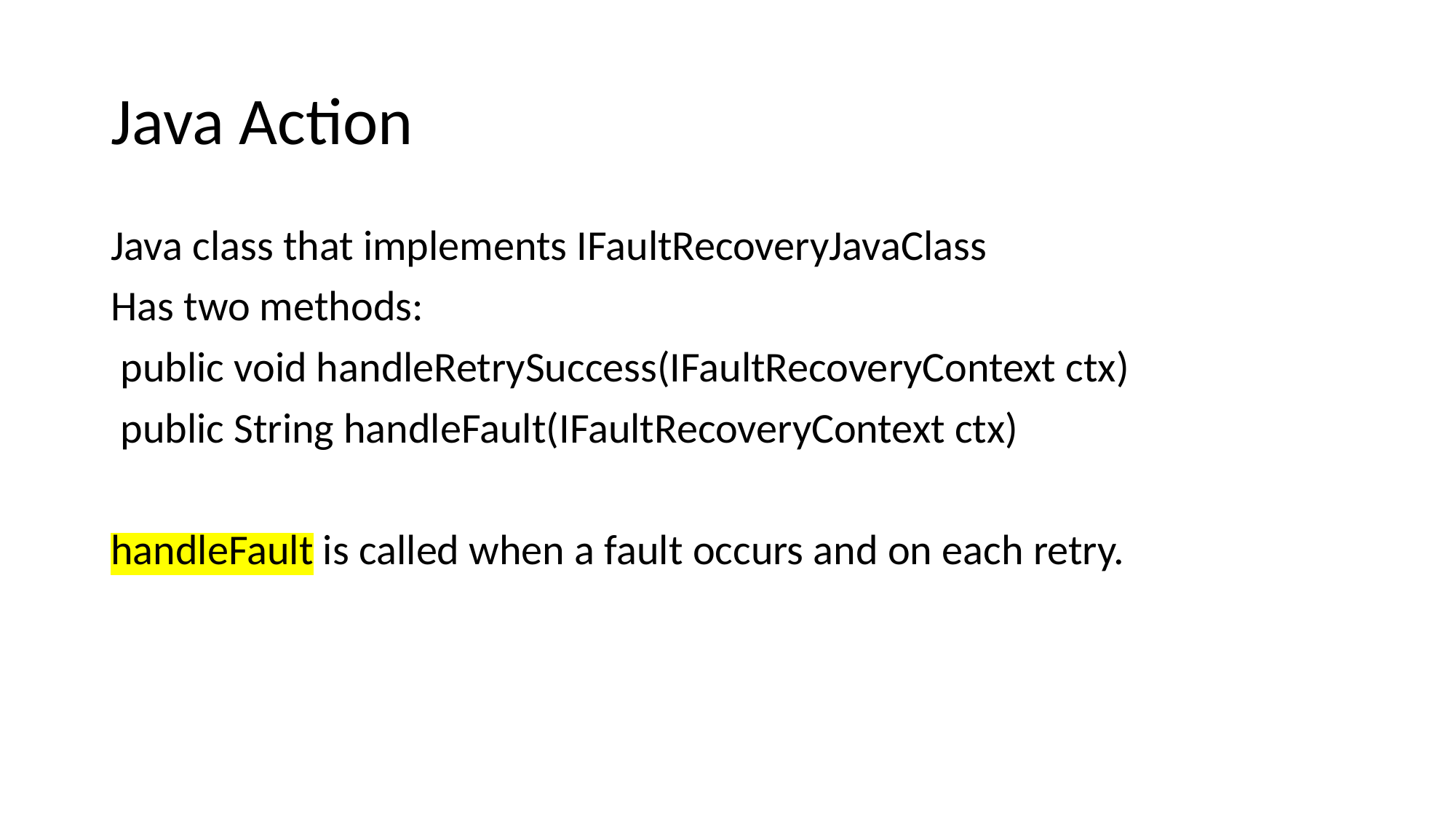

# Java Action
Java class that implements IFaultRecoveryJavaClass
Has two methods:
 public void handleRetrySuccess(IFaultRecoveryContext ctx)
 public String handleFault(IFaultRecoveryContext ctx)

handleFault is called when a fault occurs and on each retry.